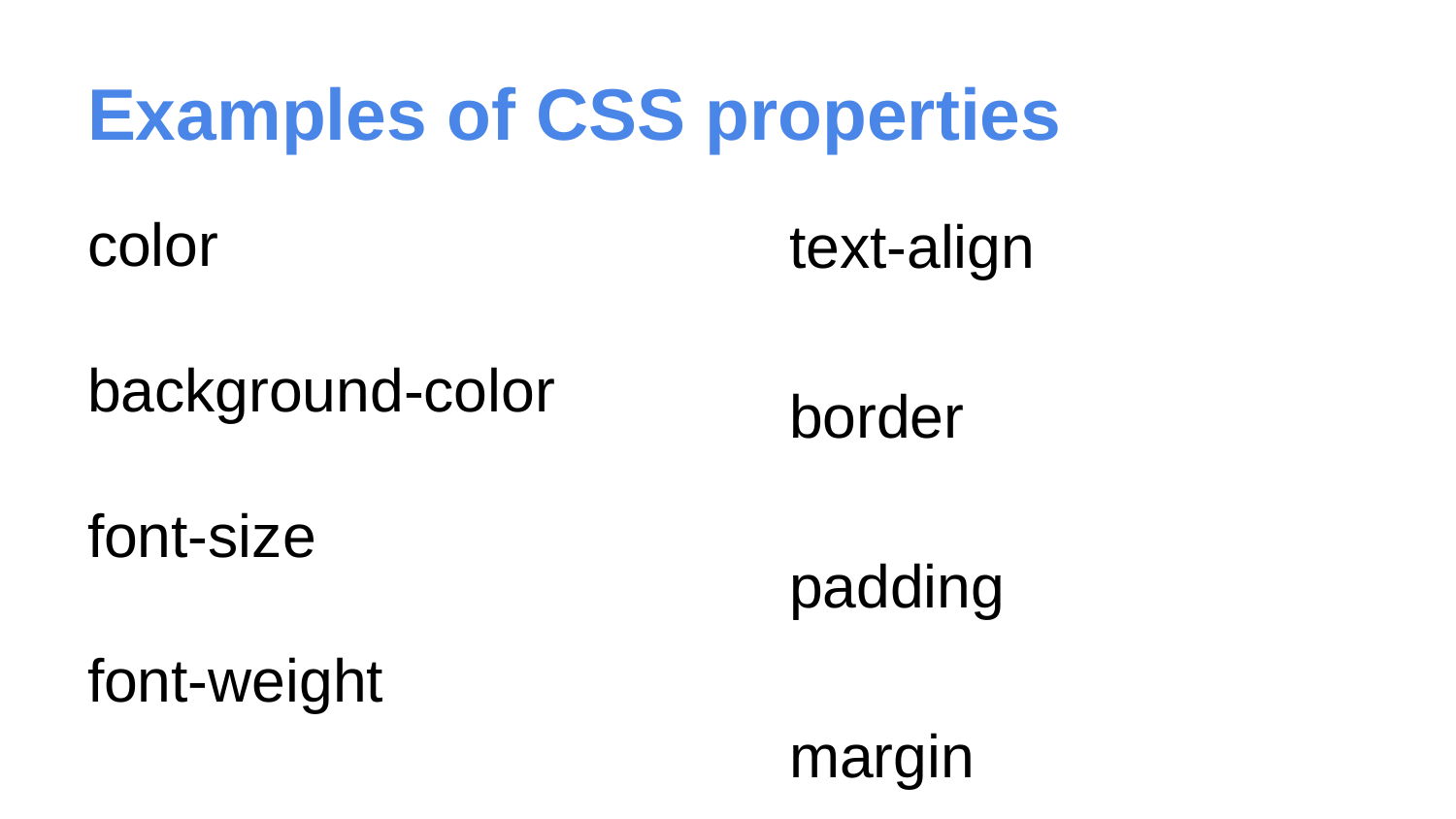

# Examples of CSS properties
color

background-color

font-size

font-weight

text-align

border

padding

margin